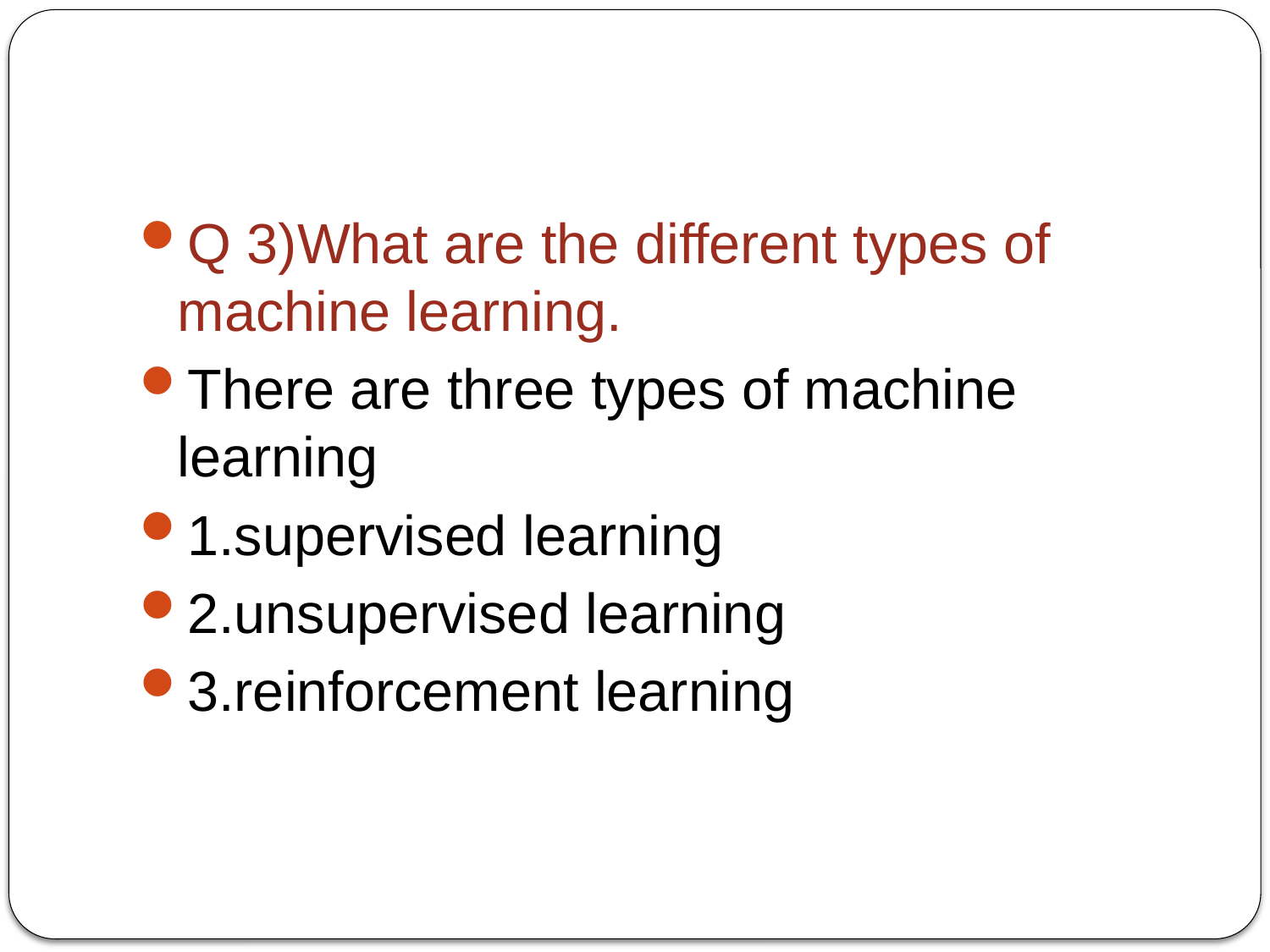

#
Q 3)What are the different types of machine learning.
There are three types of machine learning
1.supervised learning
2.unsupervised learning
3.reinforcement learning